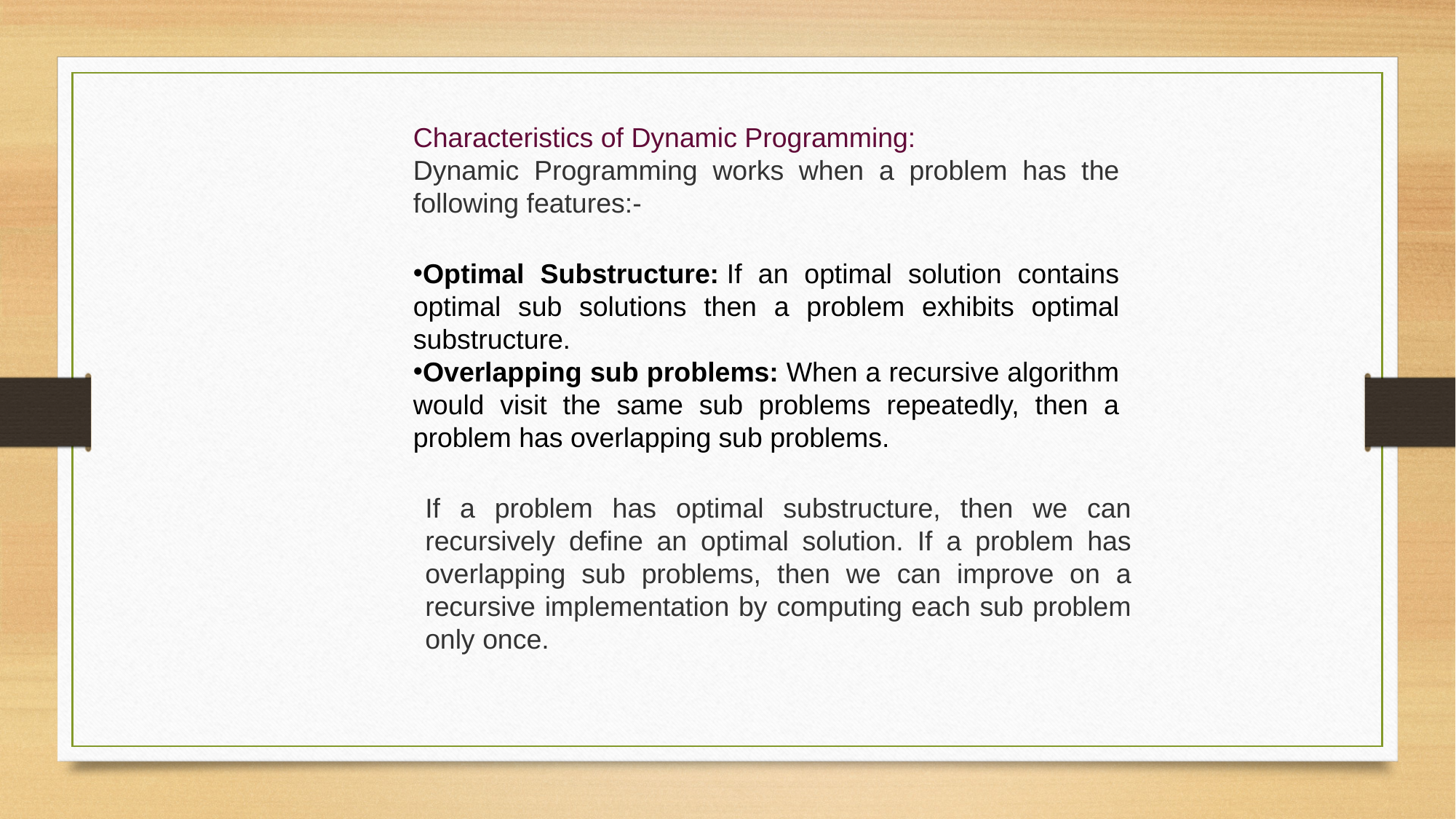

Characteristics of Dynamic Programming:
Dynamic Programming works when a problem has the following features:-
Optimal Substructure: If an optimal solution contains optimal sub solutions then a problem exhibits optimal substructure.
Overlapping sub problems: When a recursive algorithm would visit the same sub problems repeatedly, then a problem has overlapping sub problems.
If a problem has optimal substructure, then we can recursively define an optimal solution. If a problem has overlapping sub problems, then we can improve on a recursive implementation by computing each sub problem only once.